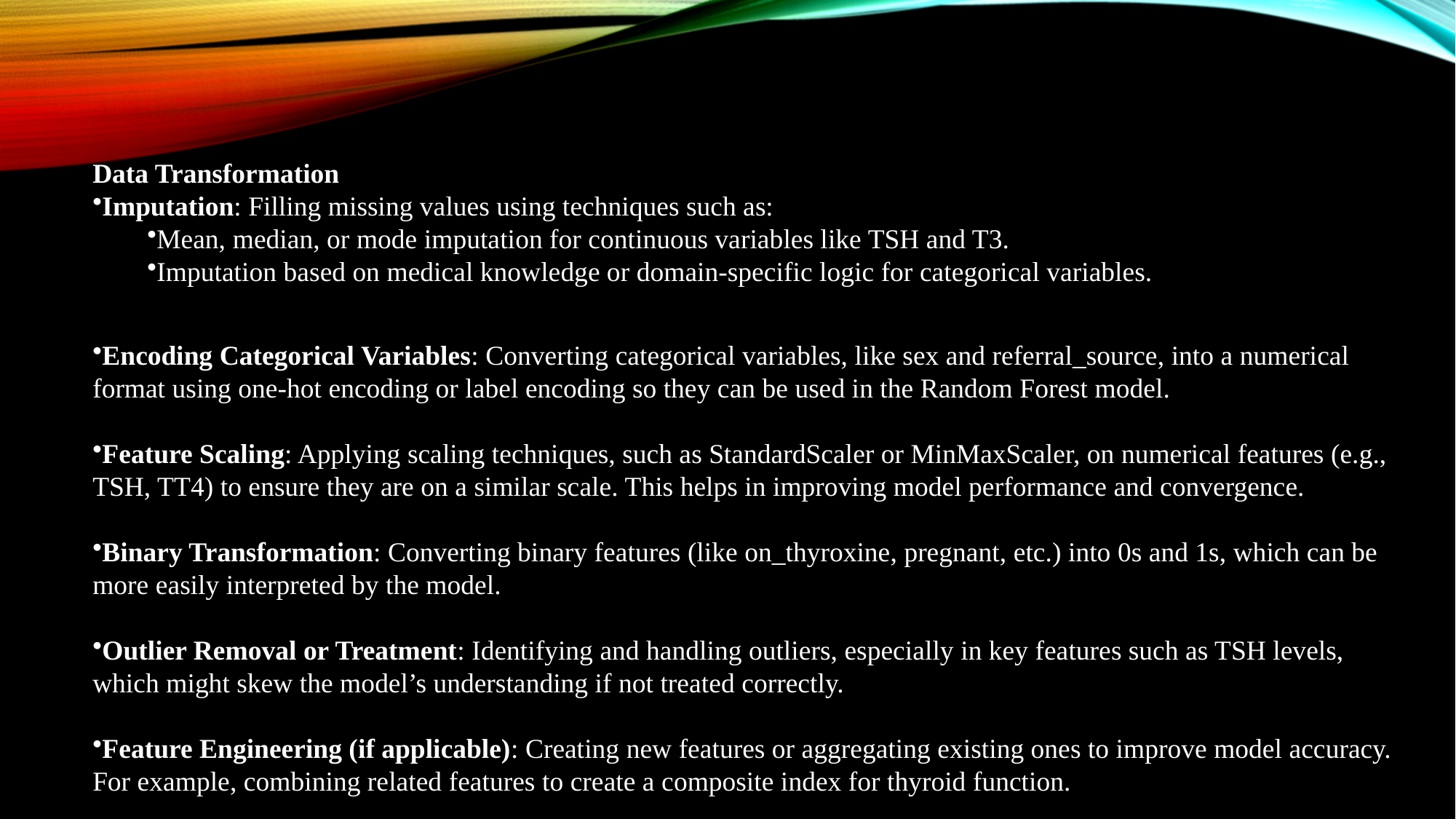

Data Transformation
Imputation: Filling missing values using techniques such as:
Mean, median, or mode imputation for continuous variables like TSH and T3.
Imputation based on medical knowledge or domain-specific logic for categorical variables.

Encoding Categorical Variables: Converting categorical variables, like sex and referral_source, into a numerical format using one-hot encoding or label encoding so they can be used in the Random Forest model.

Feature Scaling: Applying scaling techniques, such as StandardScaler or MinMaxScaler, on numerical features (e.g., TSH, TT4) to ensure they are on a similar scale. This helps in improving model performance and convergence.

Binary Transformation: Converting binary features (like on_thyroxine, pregnant, etc.) into 0s and 1s, which can be more easily interpreted by the model.

Outlier Removal or Treatment: Identifying and handling outliers, especially in key features such as TSH levels, which might skew the model’s understanding if not treated correctly.

Feature Engineering (if applicable): Creating new features or aggregating existing ones to improve model accuracy. For example, combining related features to create a composite index for thyroid function.